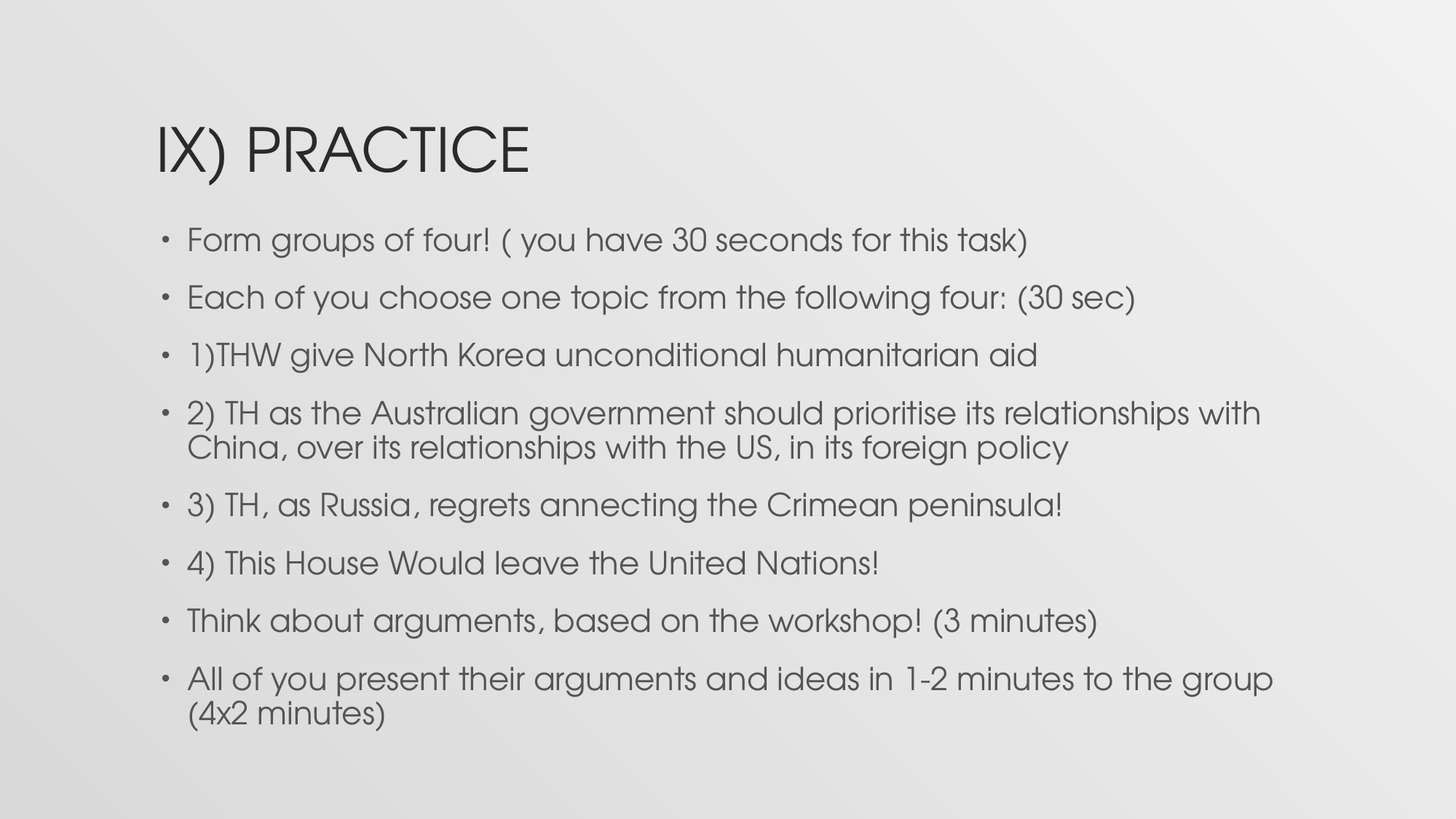

# IX) Practice
Form groups of four! ( you have 30 seconds for this task)
Each of you choose one topic from the following four: (30 sec)
1)THW give North Korea unconditional humanitarian aid
2) TH as the Australian government should prioritise its relationships with China, over its relationships with the US, in its foreign policy
3) TH, as Russia, regrets annecting the Crimean peninsula!
4) This House Would leave the United Nations!
Think about arguments, based on the workshop! (3 minutes)
All of you present their arguments and ideas in 1-2 minutes to the group (4x2 minutes)